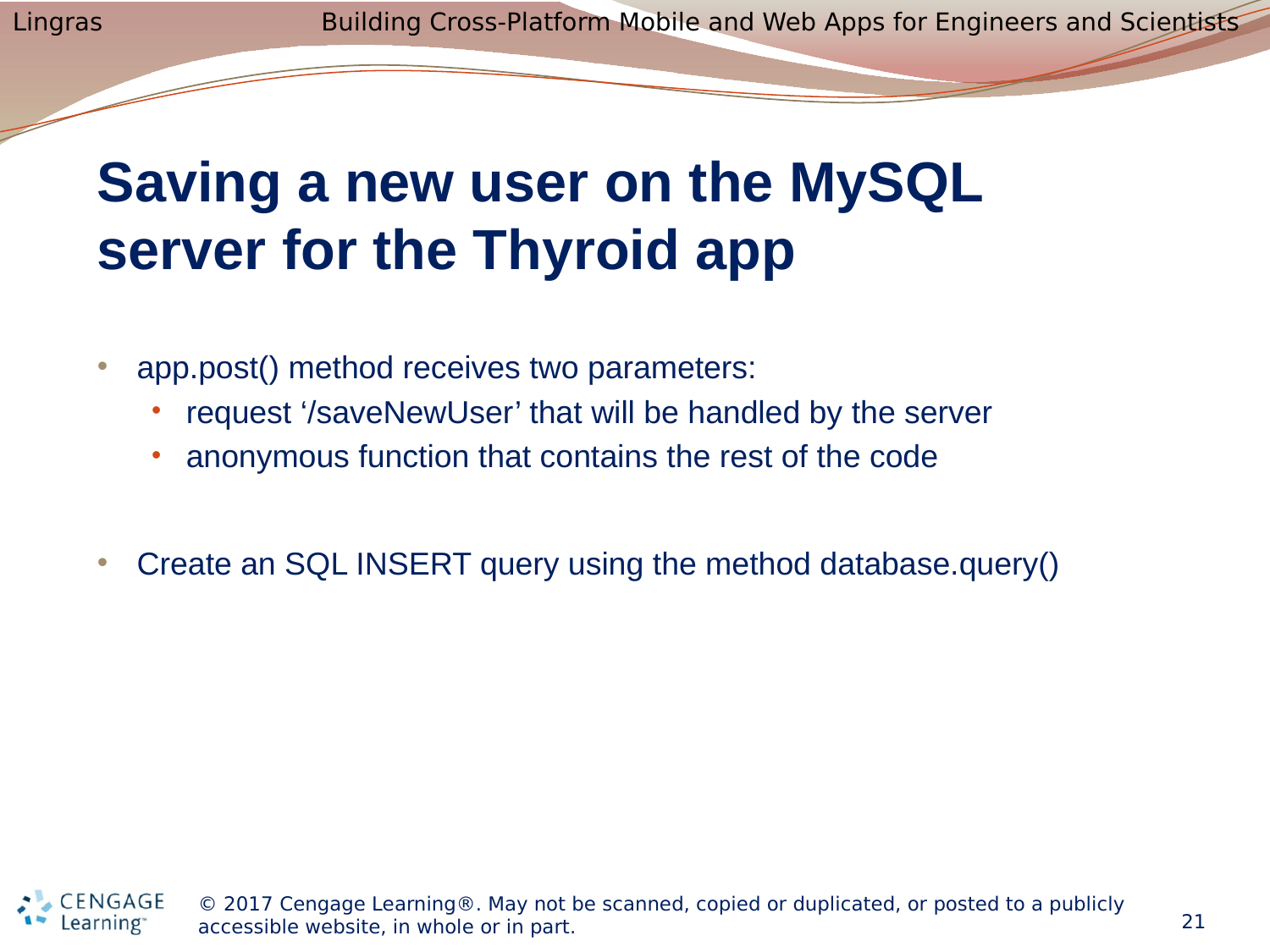

# Saving a new user on the MySQL server for the Thyroid app

app.post() method receives two parameters:
request ‘/saveNewUser’ that will be handled by the server
anonymous function that contains the rest of the code

Create an SQL INSERT query using the method database.query()

21
© 2017 Cengage Learning®. May not be scanned, copied or duplicated, or posted to a publicly accessible website, in whole or in part.